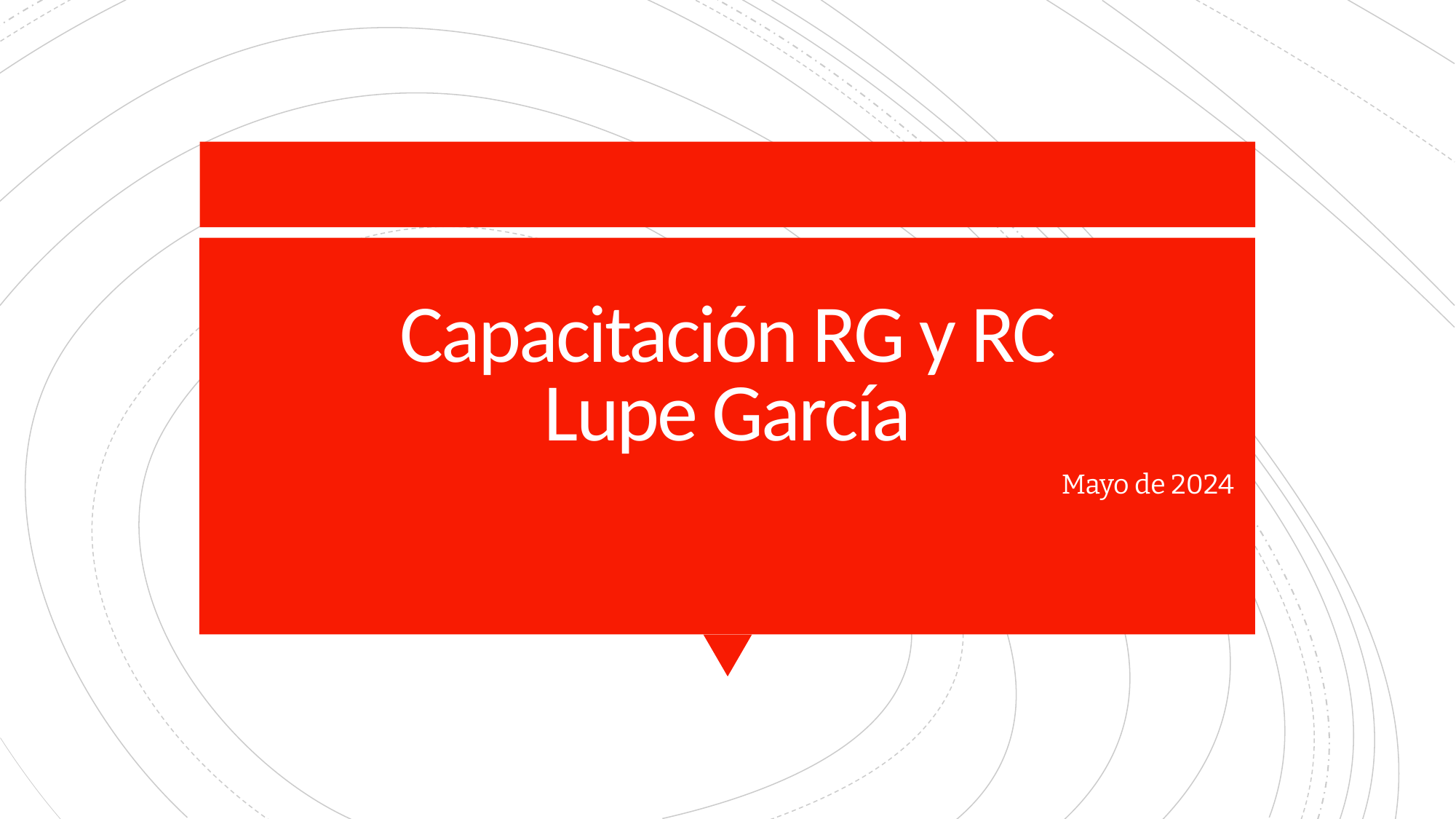

# Capacitación RG y RC Lupe García
Mayo de 2024